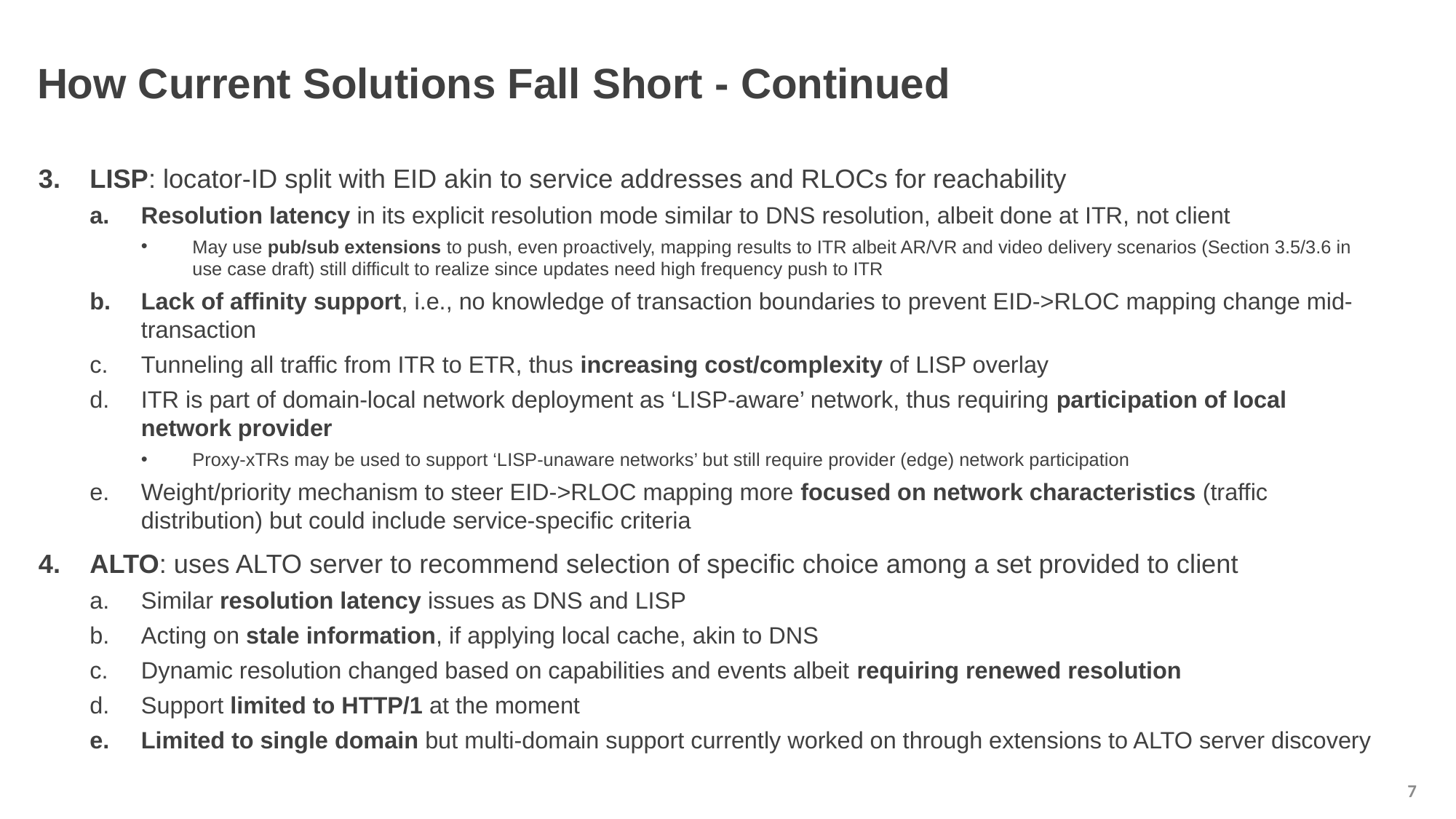

# How Current Solutions Fall Short - Continued

LISP: locator-ID split with EID akin to service addresses and RLOCs for reachability
Resolution latency in its explicit resolution mode similar to DNS resolution, albeit done at ITR, not client
May use pub/sub extensions to push, even proactively, mapping results to ITR albeit AR/VR and video delivery scenarios (Section 3.5/3.6 in use case draft) still difficult to realize since updates need high frequency push to ITR
Lack of affinity support, i.e., no knowledge of transaction boundaries to prevent EID->RLOC mapping change mid-transaction
Tunneling all traffic from ITR to ETR, thus increasing cost/complexity of LISP overlay
ITR is part of domain-local network deployment as ‘LISP-aware’ network, thus requiring participation of local network provider
Proxy-xTRs may be used to support ‘LISP-unaware networks’ but still require provider (edge) network participation
Weight/priority mechanism to steer EID->RLOC mapping more focused on network characteristics (traffic distribution) but could include service-specific criteria
ALTO: uses ALTO server to recommend selection of specific choice among a set provided to client
Similar resolution latency issues as DNS and LISP
Acting on stale information, if applying local cache, akin to DNS
Dynamic resolution changed based on capabilities and events albeit requiring renewed resolution
Support limited to HTTP/1 at the moment
Limited to single domain but multi-domain support currently worked on through extensions to ALTO server discovery

7